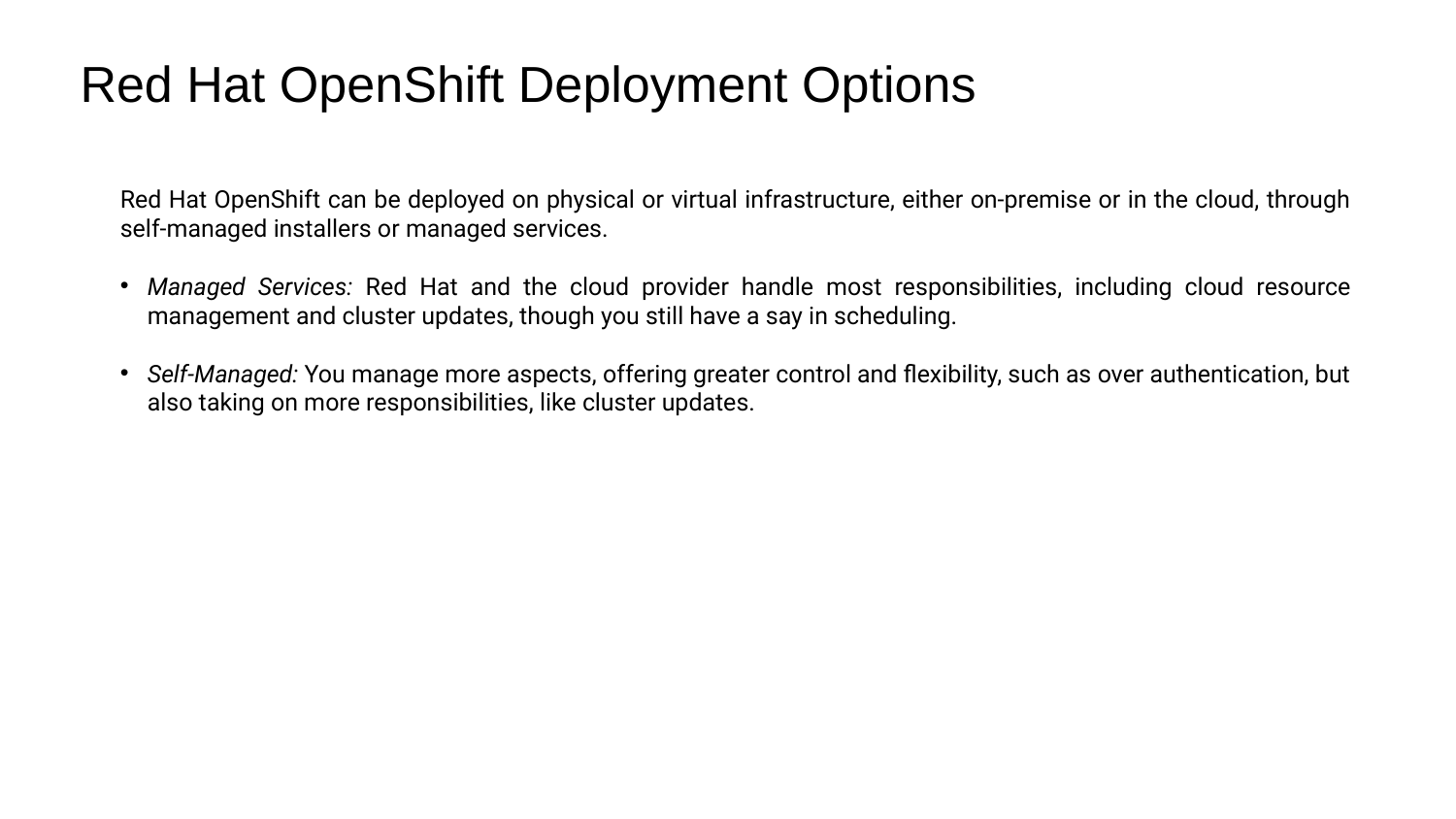

# Red Hat OpenShift Deployment Options
Red Hat OpenShift can be deployed on physical or virtual infrastructure, either on-premise or in the cloud, through self-managed installers or managed services.

Managed Services: Red Hat and the cloud provider handle most responsibilities, including cloud resource management and cluster updates, though you still have a say in scheduling.

Self-Managed: You manage more aspects, offering greater control and flexibility, such as over authentication, but also taking on more responsibilities, like cluster updates.